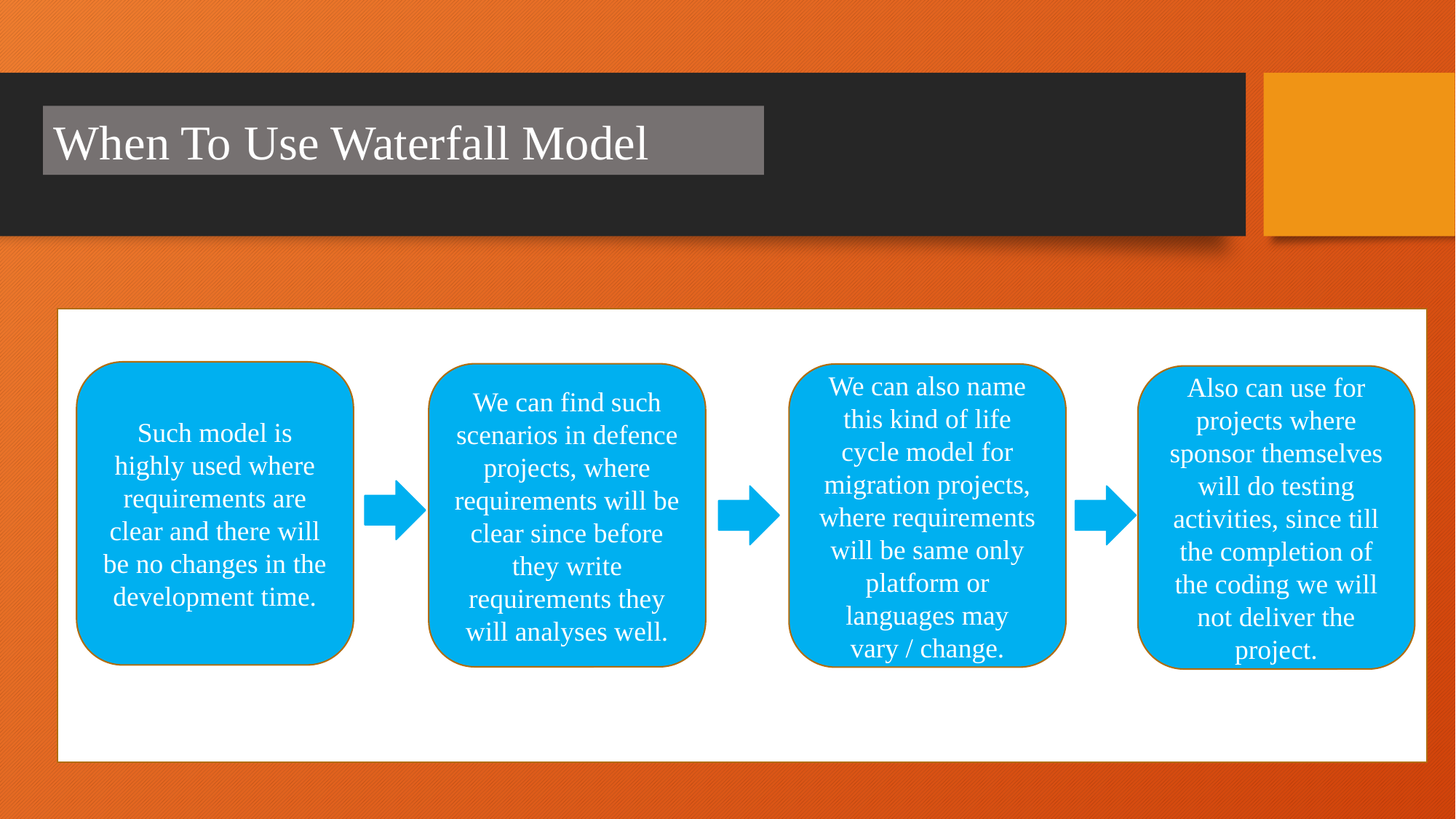

When To Use Waterfall Model

Such model is highly used where requirements are clear and there will be no changes in the development time.
We can find such scenarios in defence projects, where requirements will be clear since before they write requirements they will analyses well.
We can also name this kind of life cycle model for migration projects, where requirements will be same only platform or languages may vary / change.
Also can use for projects where sponsor themselves will do testing activities, since till the completion of the coding we will not deliver the project.